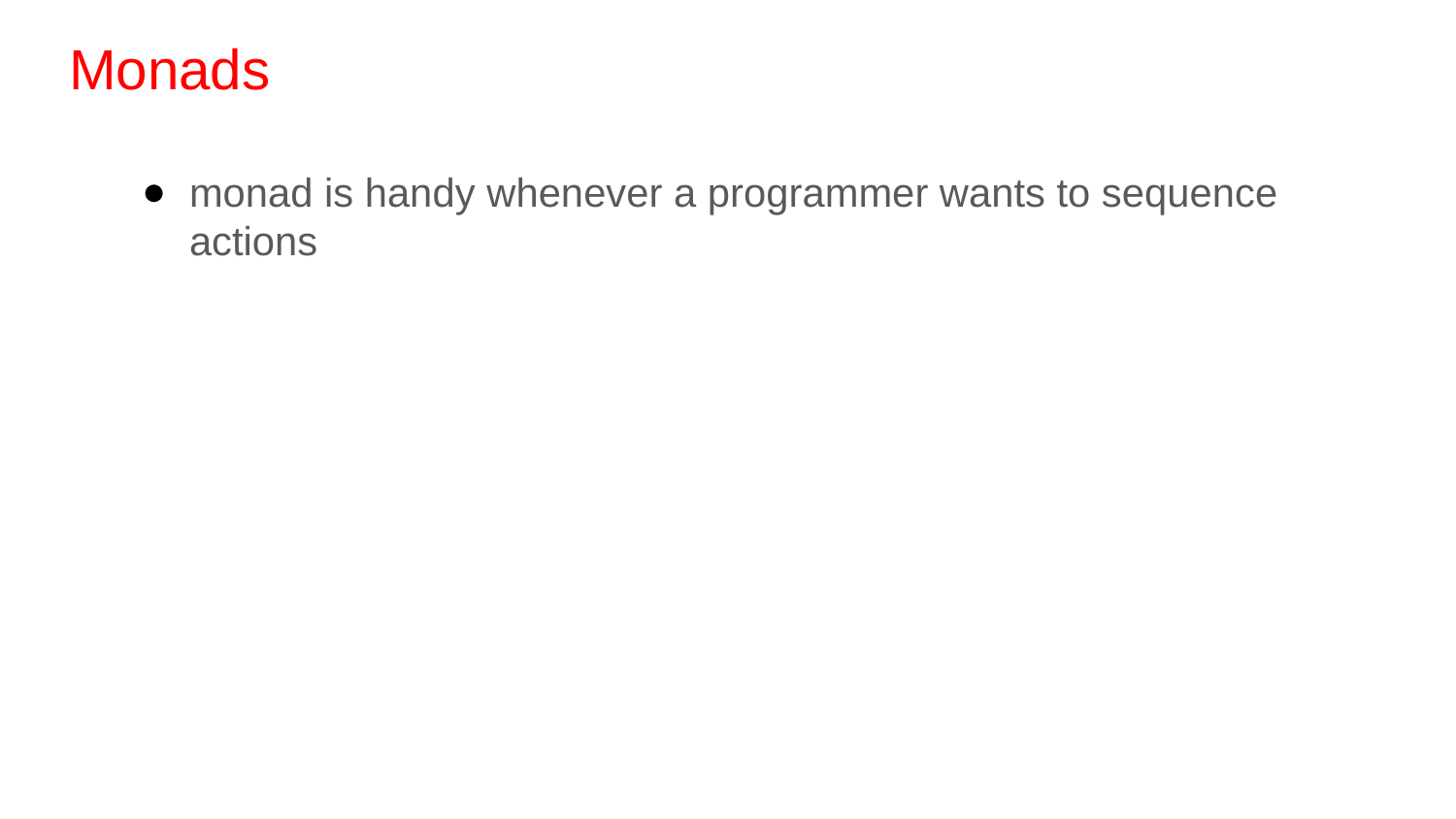

Monads

monad is handy whenever a programmer wants to sequence actions